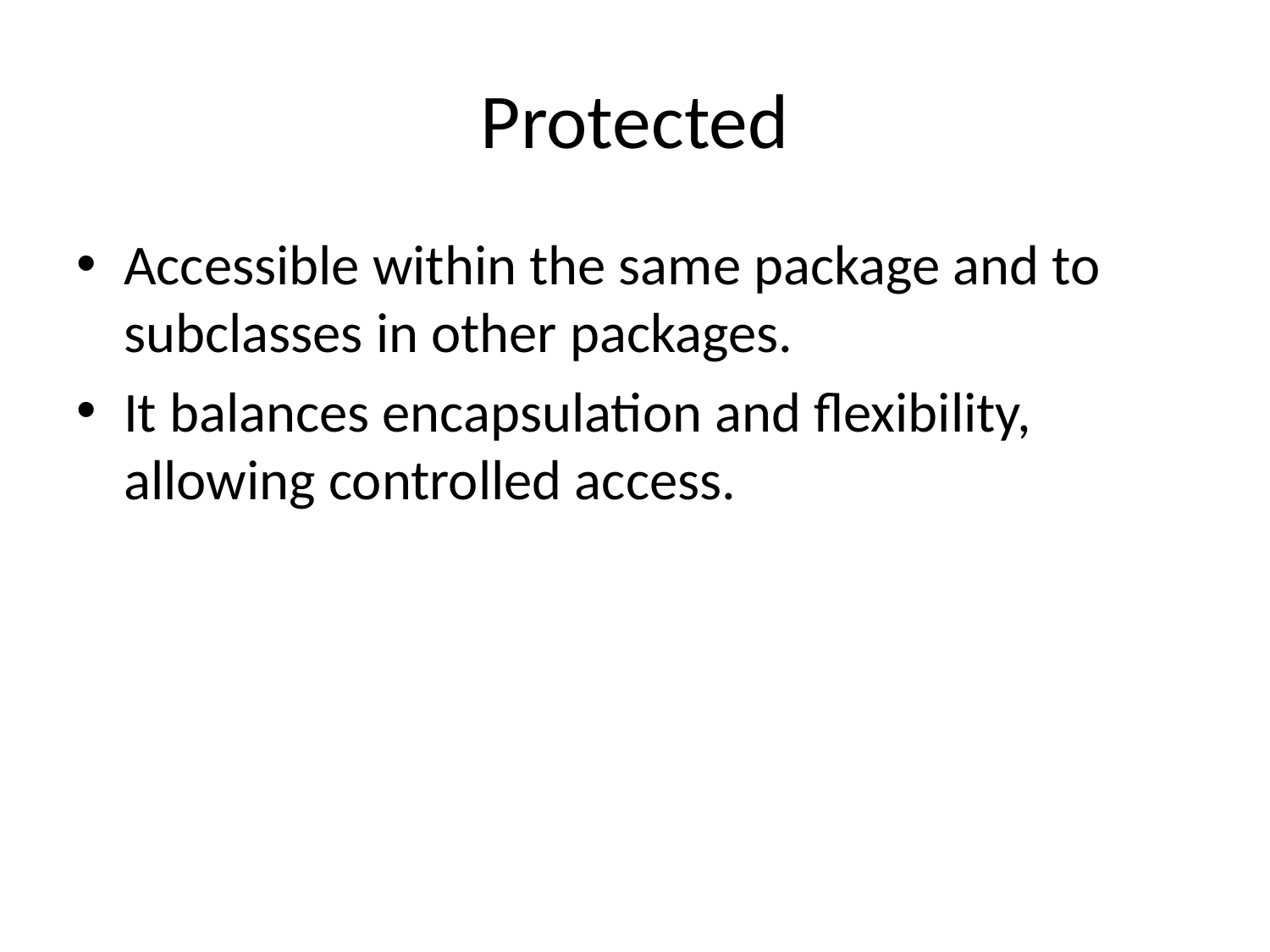

# Protected
Accessible within the same package and to subclasses in other packages.
It balances encapsulation and flexibility, allowing controlled access.